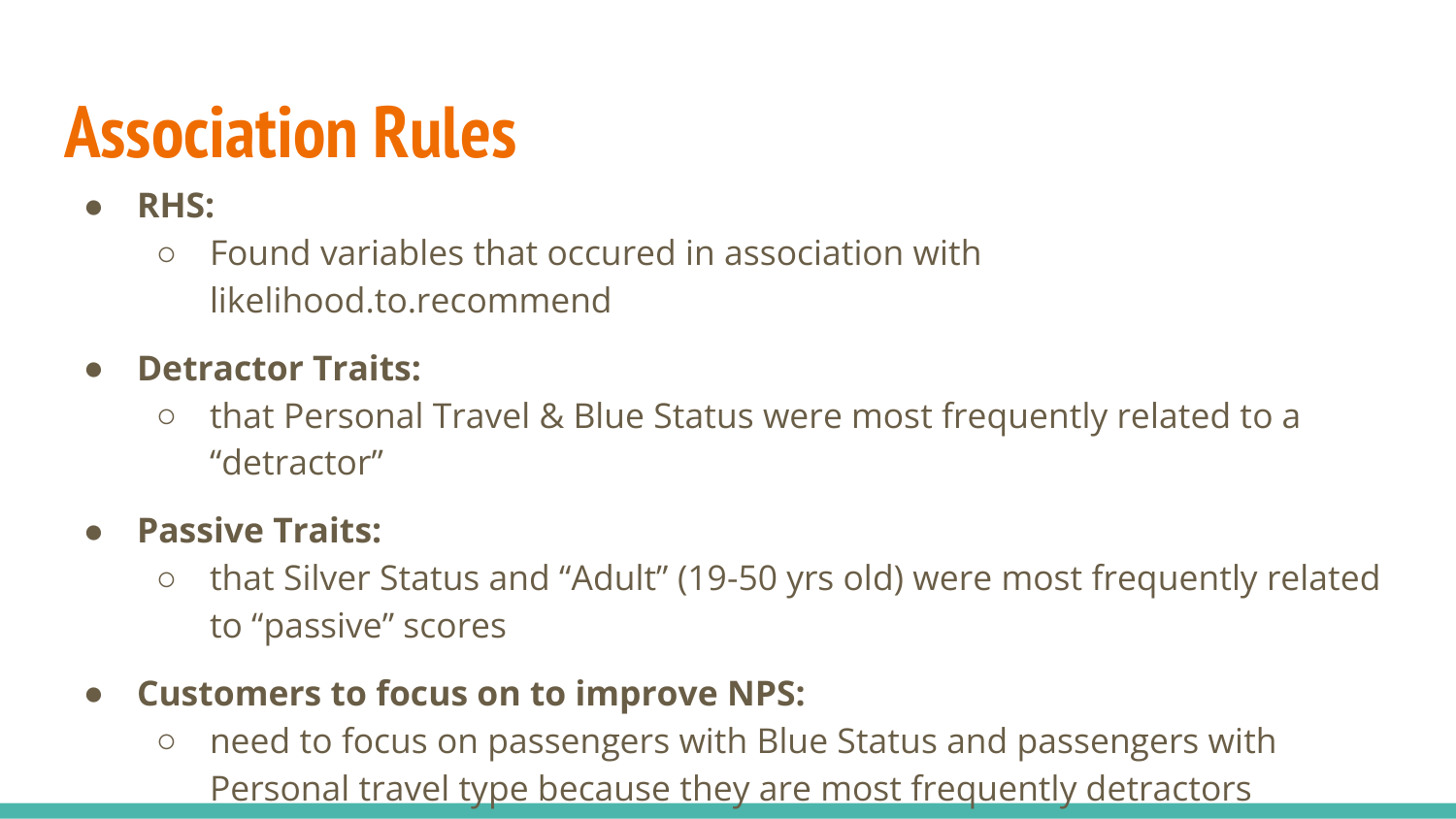

# Association Rules
RHS:
Found variables that occured in association with likelihood.to.recommend
Detractor Traits:
that Personal Travel & Blue Status were most frequently related to a “detractor”
Passive Traits:
that Silver Status and “Adult” (19-50 yrs old) were most frequently related to “passive” scores
Customers to focus on to improve NPS:
need to focus on passengers with Blue Status and passengers with Personal travel type because they are most frequently detractors